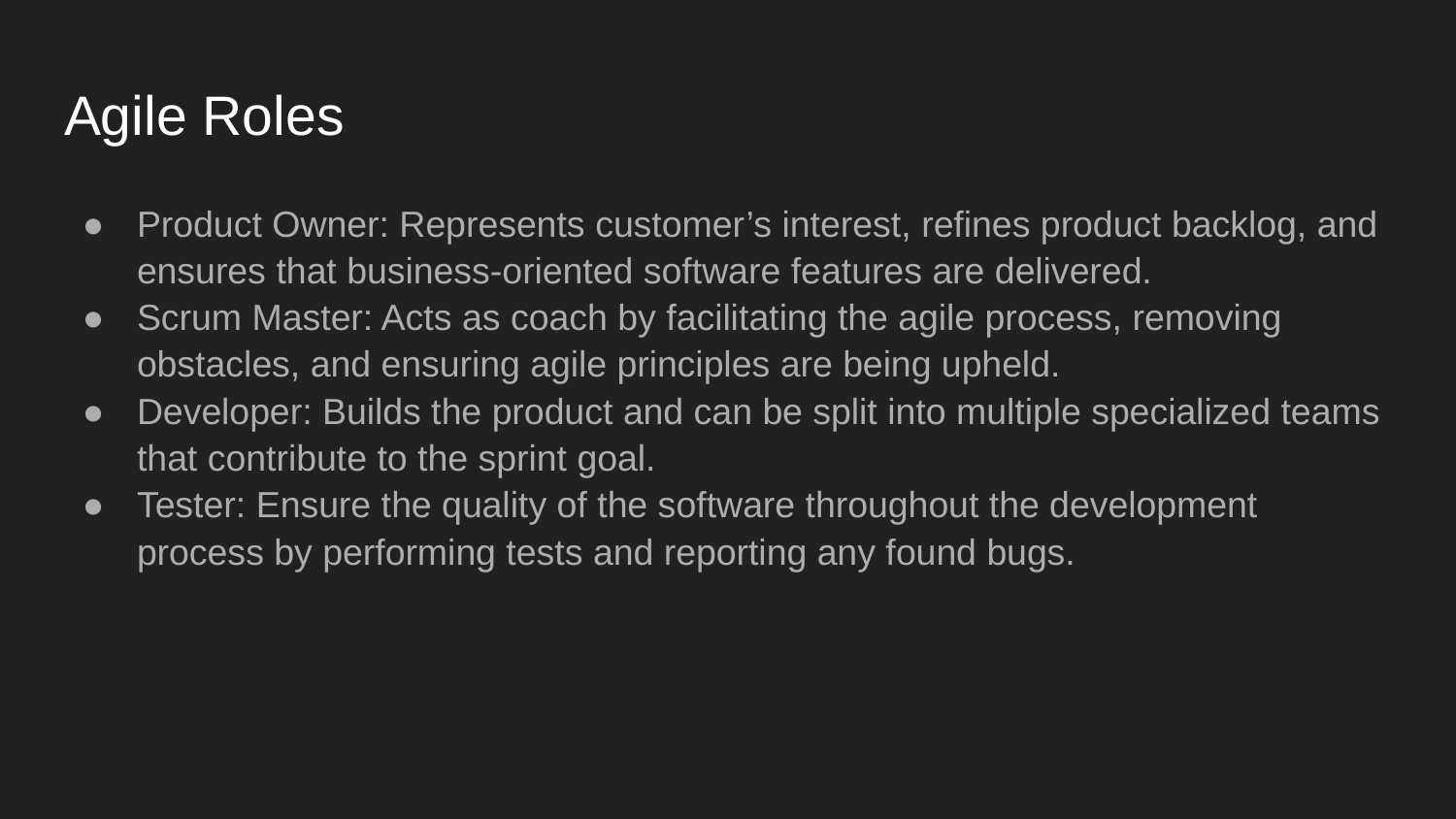

# Agile Roles
Product Owner: Represents customer’s interest, refines product backlog, and ensures that business-oriented software features are delivered.
Scrum Master: Acts as coach by facilitating the agile process, removing obstacles, and ensuring agile principles are being upheld.
Developer: Builds the product and can be split into multiple specialized teams that contribute to the sprint goal.
Tester: Ensure the quality of the software throughout the development process by performing tests and reporting any found bugs.